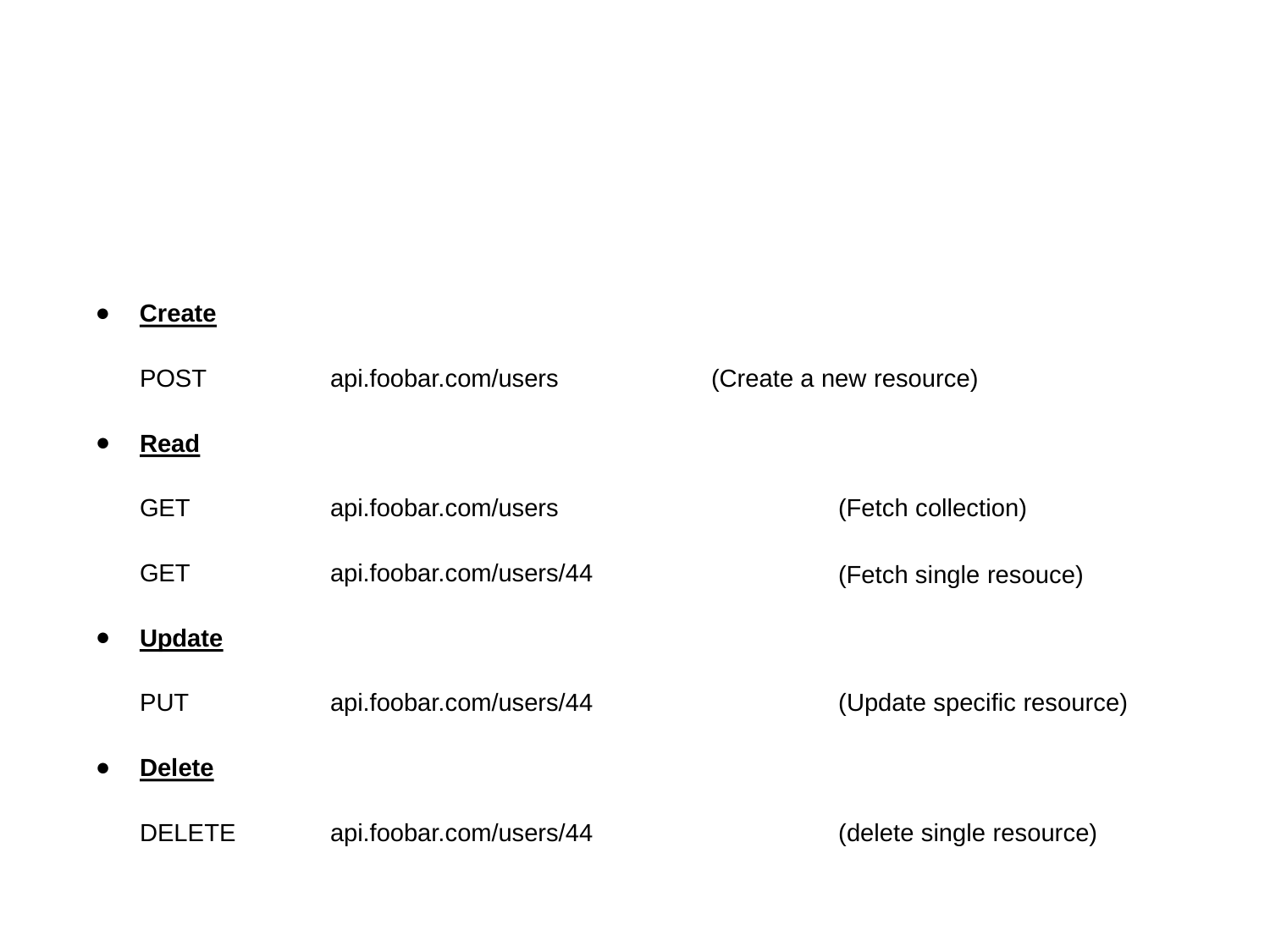

# CRUD Operations
Create

POST
api.foobar.com/users
(Create a new resource)
Read

GET
api.foobar.com/users
(Fetch collection)

(Fetch single resouce)
GET
api.foobar.com/users/44
Update

PUT
api.foobar.com/users/44
(Update specific resource)
Delete

DELETE
api.foobar.com/users/44
(delete single resource)